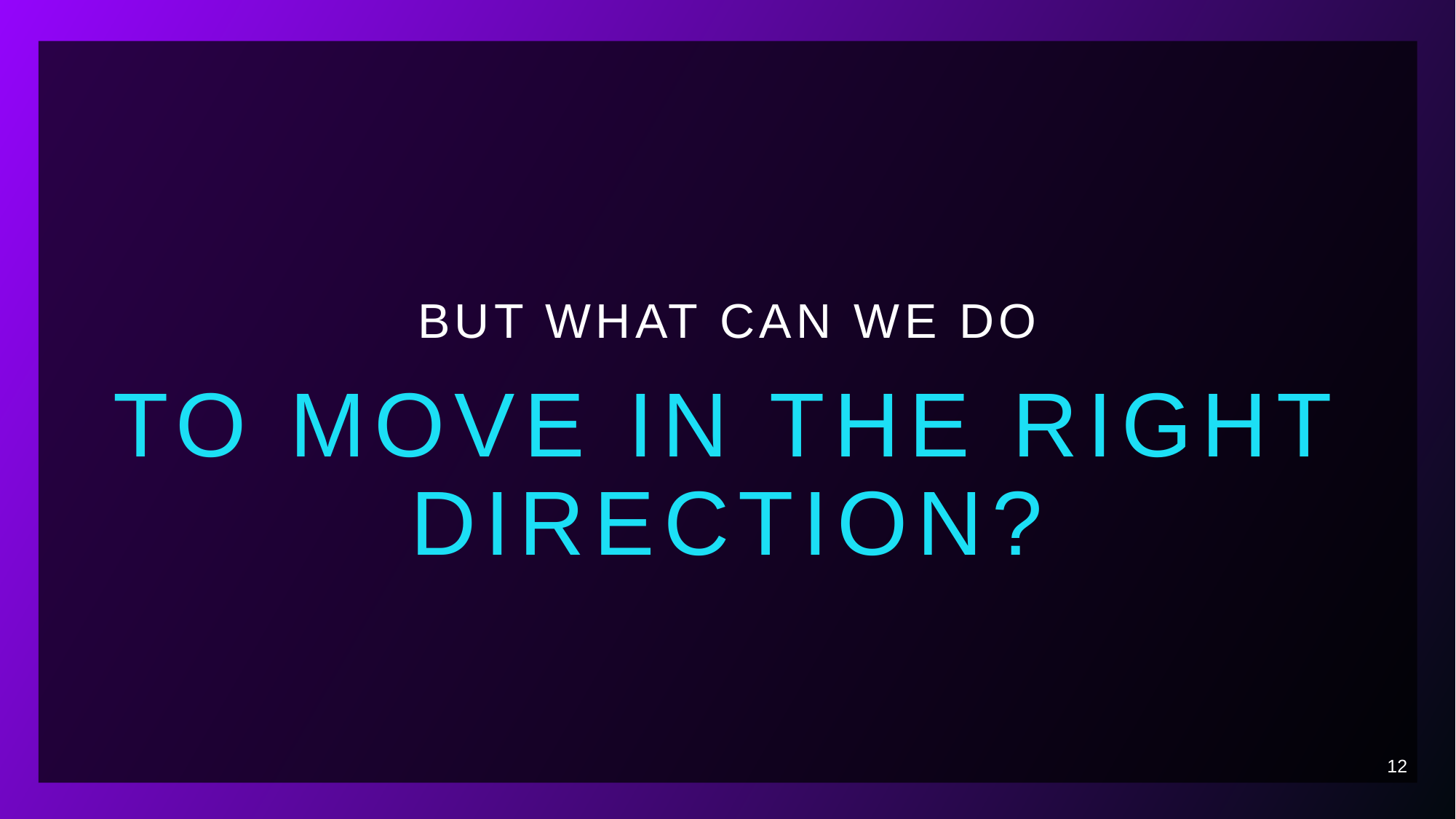

# But what can we do
To move in the right direction?
12